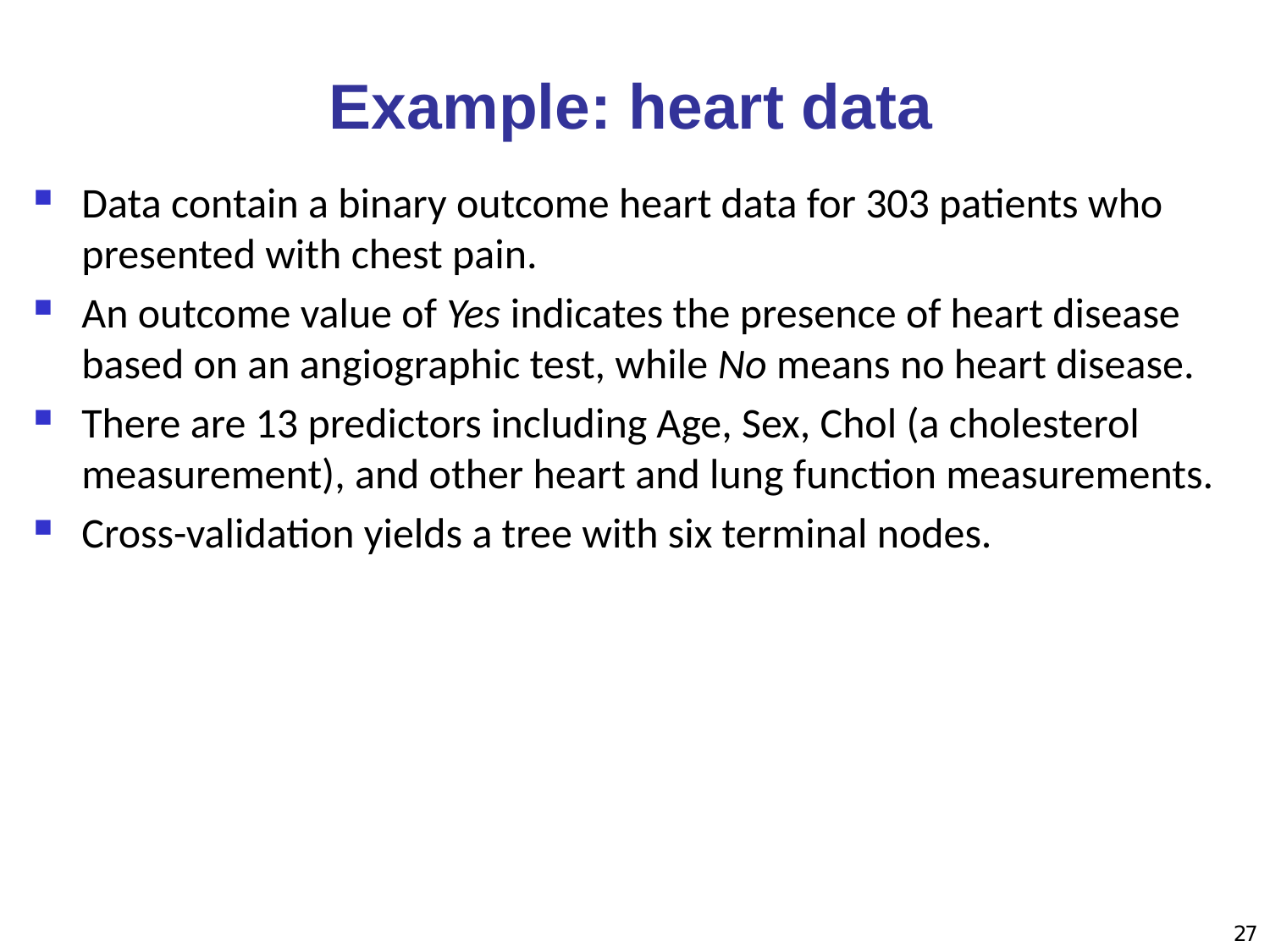

# Example: heart data
Data contain a binary outcome heart data for 303 patients who presented with chest pain.
An outcome value of Yes indicates the presence of heart disease based on an angiographic test, while No means no heart disease.
There are 13 predictors including Age, Sex, Chol (a cholesterol measurement), and other heart and lung function measurements.
Cross-validation yields a tree with six terminal nodes.

27